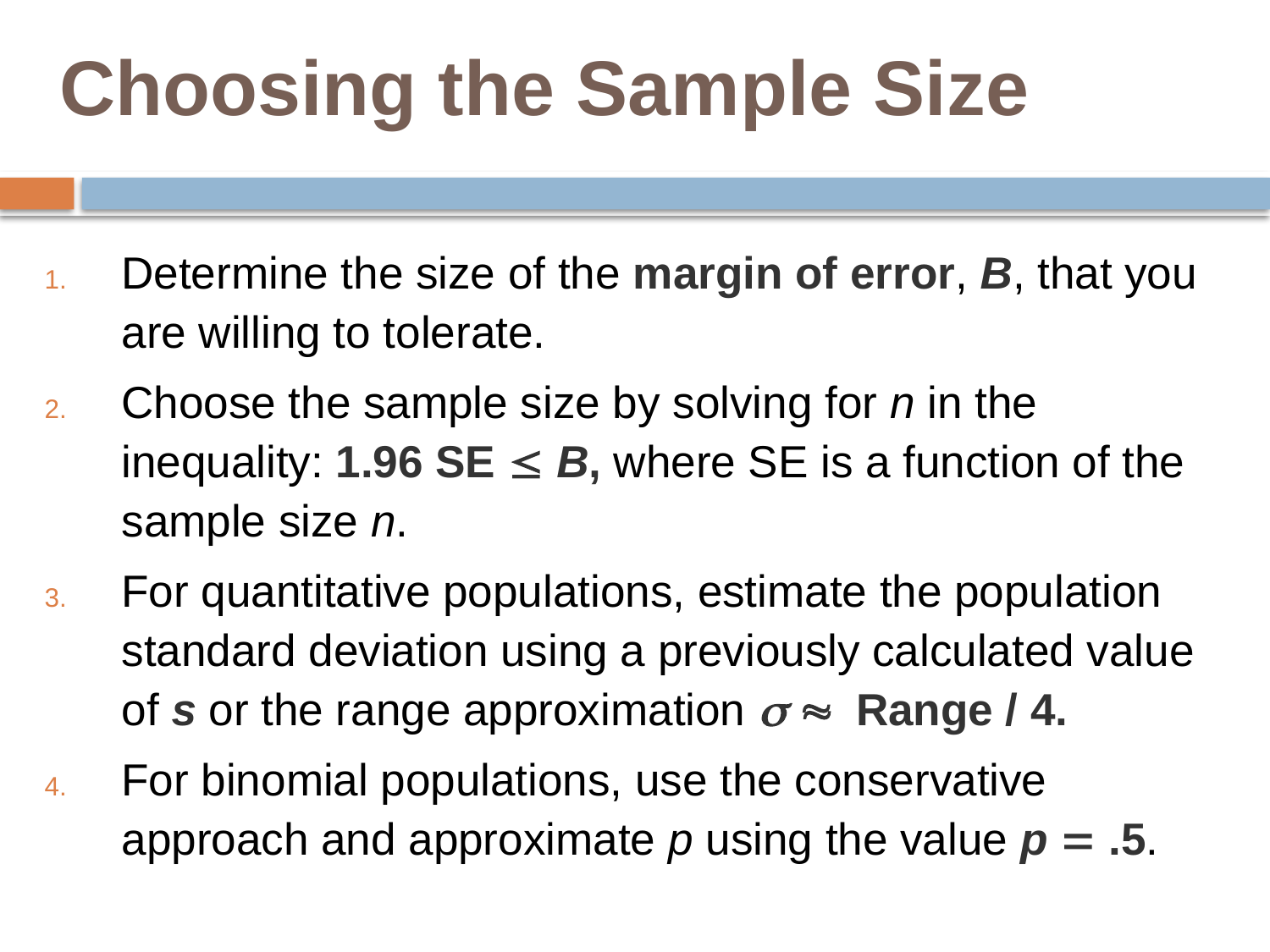

Choosing the Sample Size
Determine the size of the margin of error, B, that you are willing to tolerate.
Choose the sample size by solving for n in the inequality: 1.96 SE ≤ B, where SE is a function of the sample size n.
For quantitative populations, estimate the population standard deviation using a previously calculated value of s or the range approximation σ ≈ Range / 4.
For binomial populations, use the conservative approach and approximate p using the value p = .5.